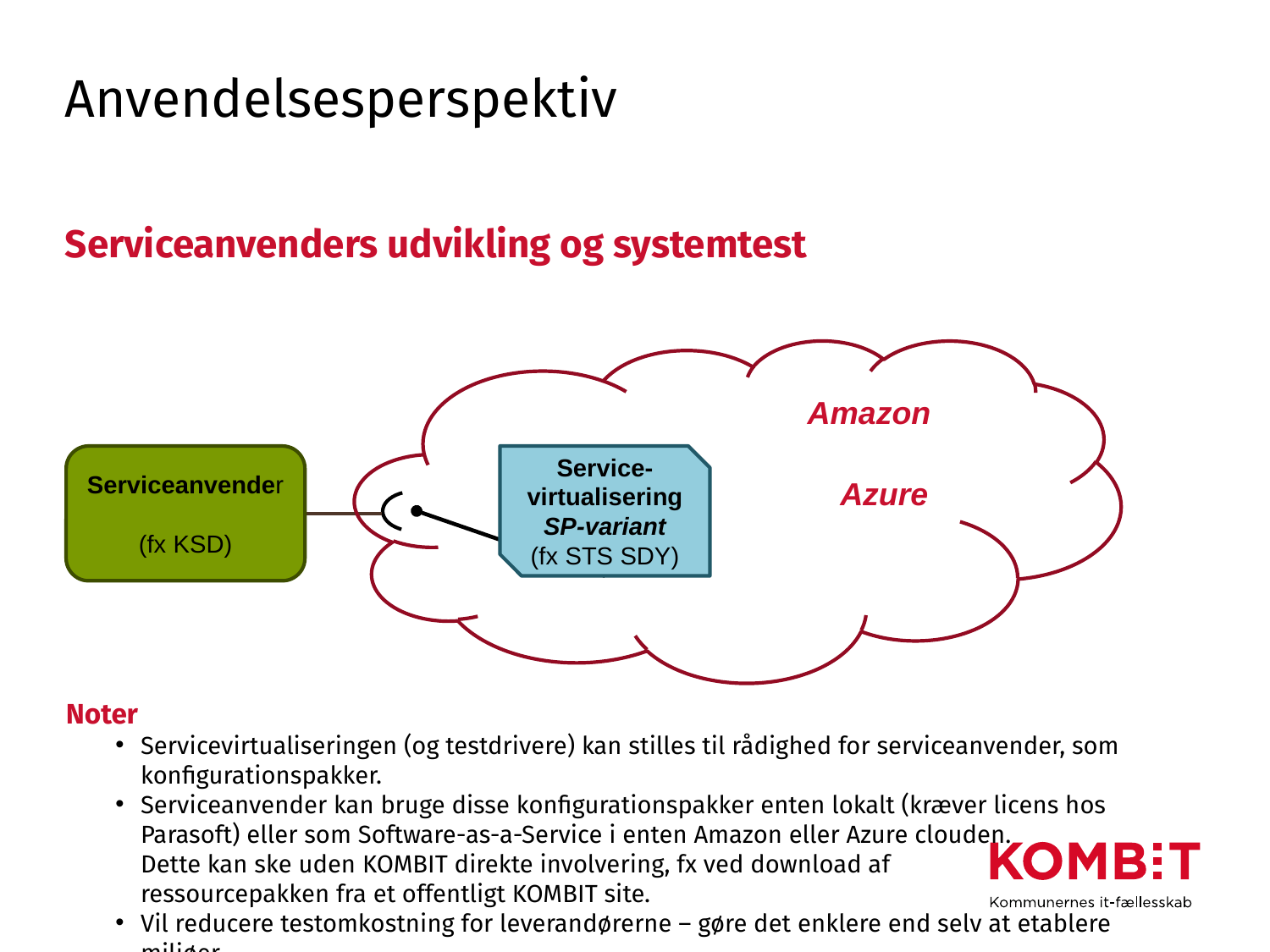

# Anvendelsesperspektiv
Serviceanvenders udvikling og systemtest

Amazon
Serviceanvender

(fx KSD)
Service-virtualisering
SP-variant
(fx STS SDY)
Azure

Noter
Servicevirtualiseringen (og testdrivere) kan stilles til rådighed for serviceanvender, som konfigurationspakker.
Serviceanvender kan bruge disse konfigurationspakker enten lokalt (kræver licens hos Parasoft) eller som Software-as-a-Service i enten Amazon eller Azure clouden.
Dette kan ske uden KOMBIT direkte involvering, fx ved download af
ressourcepakken fra et offentligt KOMBIT site.
Vil reducere testomkostning for leverandørerne – gøre det enklere end selv at etablere miljøer.